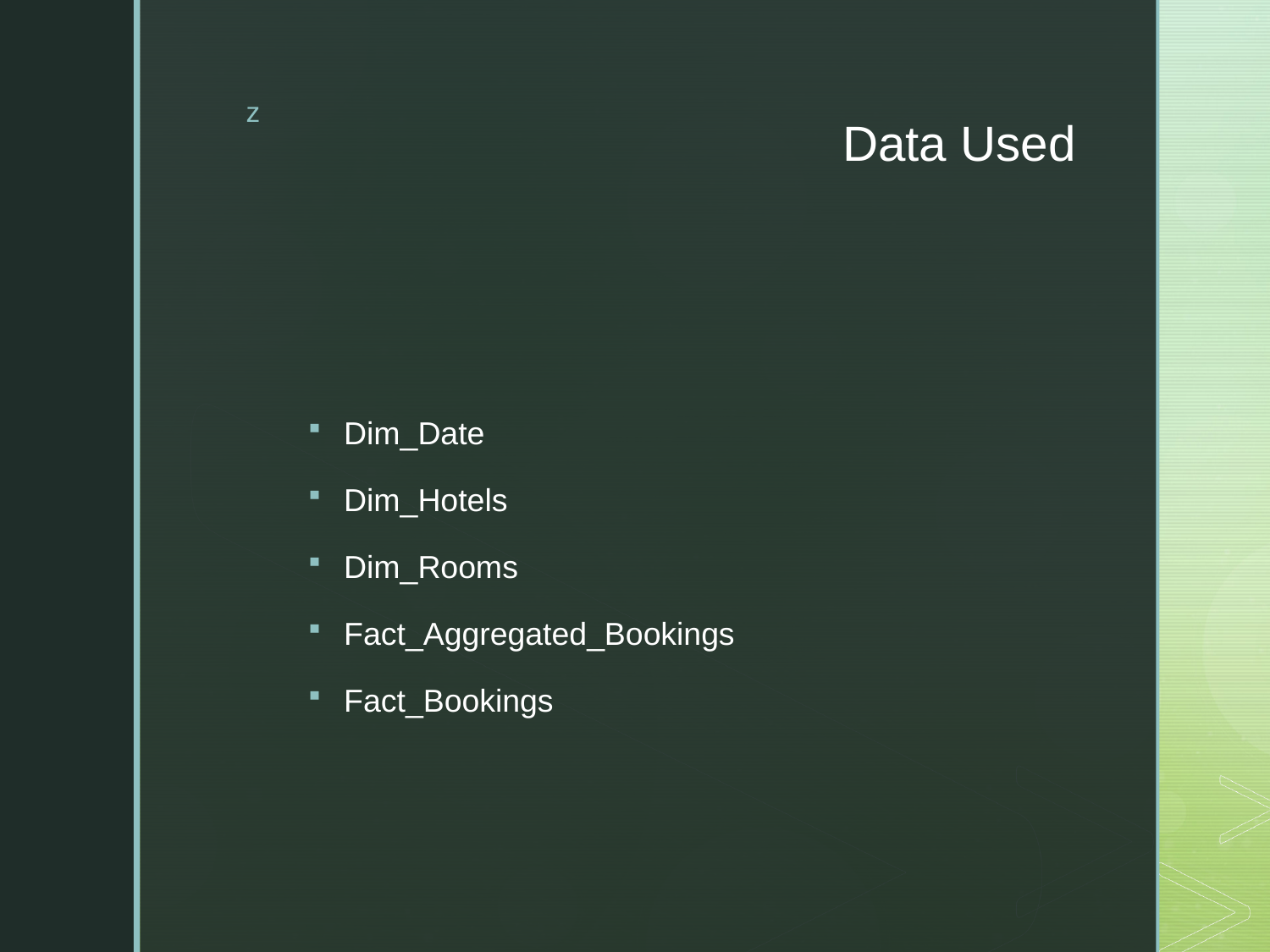

# Data Used
Dim_Date
Dim_Hotels
Dim_Rooms
Fact_Aggregated_Bookings
Fact_Bookings